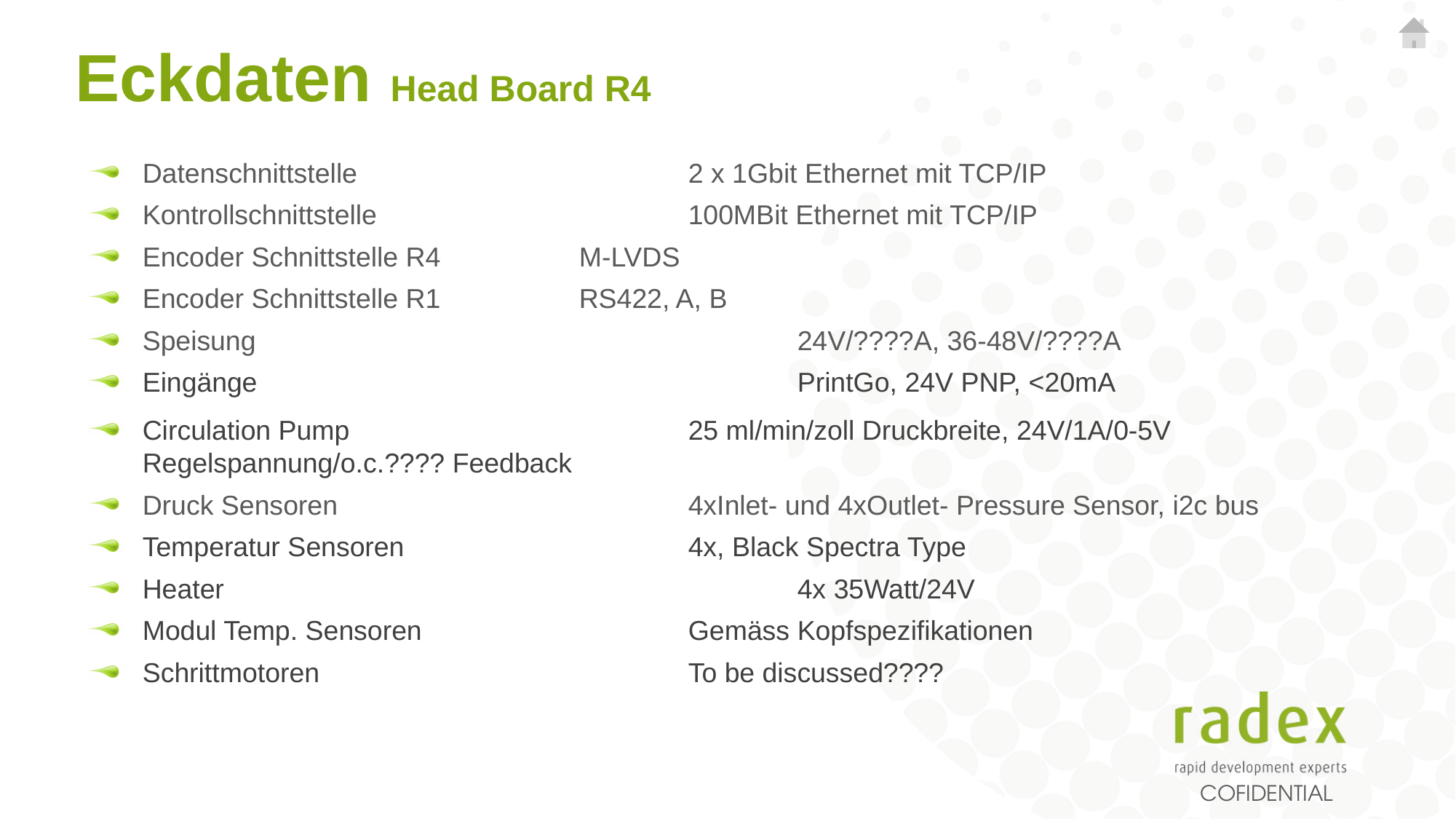

# Eckdaten Head Board R4
Datenschnittstelle				2 x 1Gbit Ethernet mit TCP/IP
Kontrollschnittstelle			100MBit Ethernet mit TCP/IP
Encoder Schnittstelle R4		M-LVDS
Encoder Schnittstelle R1		RS422, A, B
Speisung					24V/????A, 36-48V/????A
Eingänge					PrintGo, 24V PNP, <20mA
Circulation Pump				25 ml/min/zoll Druckbreite, 24V/1A/0-5V Regelspannung/o.c.???? Feedback
Druck Sensoren				4xInlet- und 4xOutlet- Pressure Sensor, i2c bus
Temperatur Sensoren			4x, Black Spectra Type
Heater						4x 35Watt/24V
Modul Temp. Sensoren			Gemäss Kopfspezifikationen
Schrittmotoren				To be discussed????